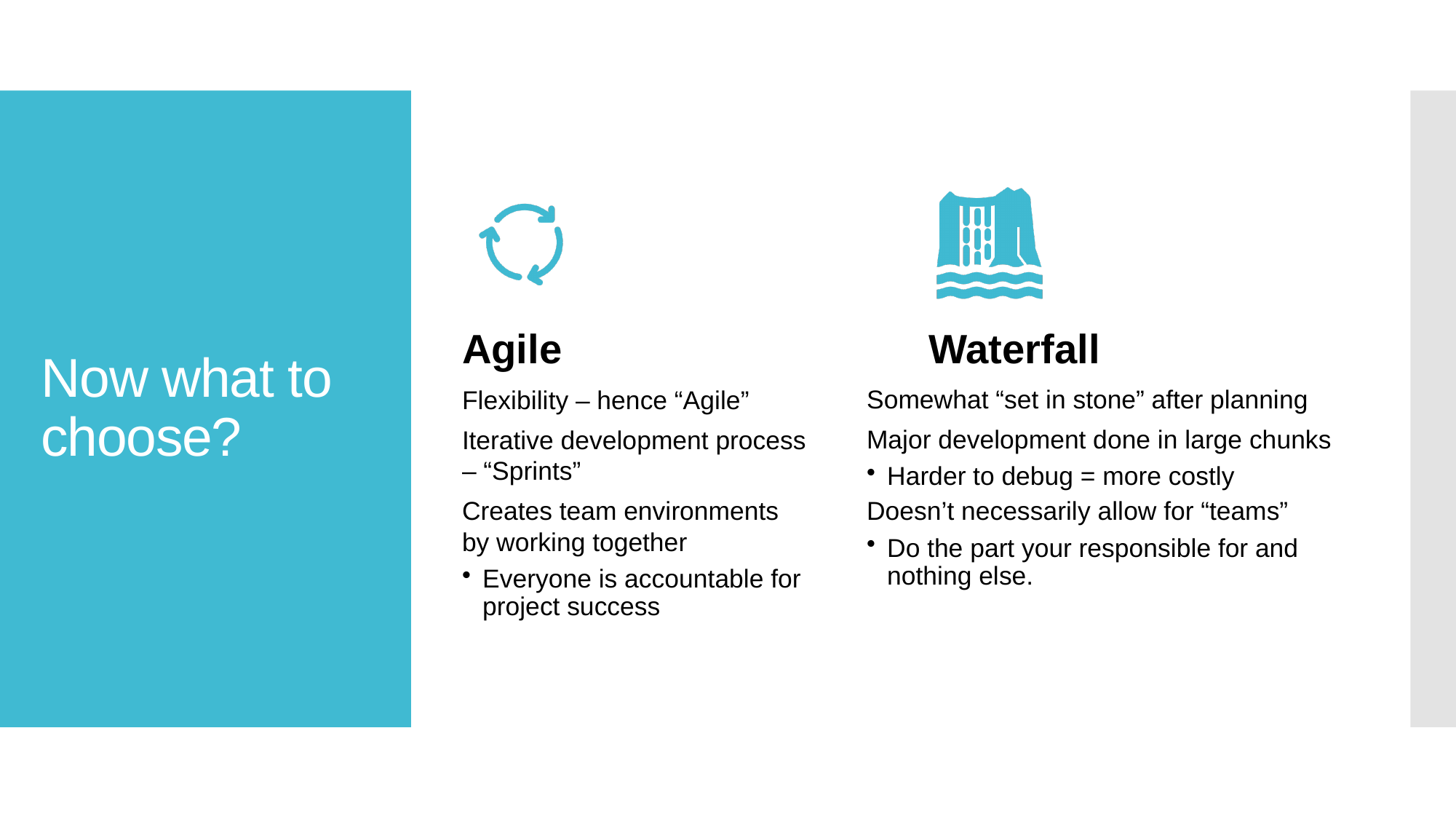

Agile
Flexibility – hence “Agile”
Iterative development process – “Sprints”
Creates team environments by working together
Everyone is accountable for project success
Waterfall
Somewhat “set in stone” after planning
Major development done in large chunks
Harder to debug = more costly
Doesn’t necessarily allow for “teams”
Do the part your responsible for and nothing else.
# Now what to choose?